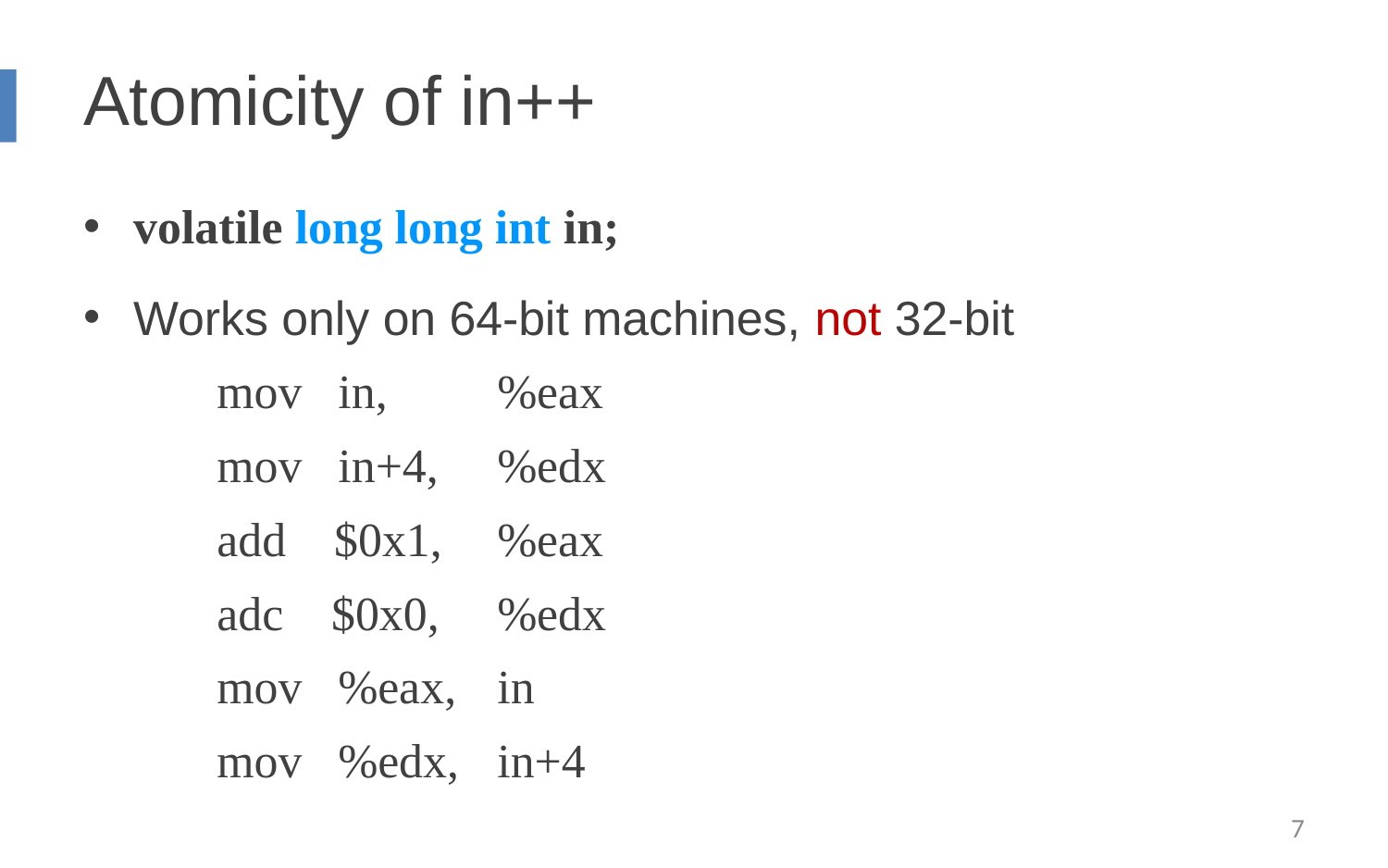

# Atomicity of in++
volatile long long int in;
Works only on 64-bit machines, not 32-bit
mov   in,	%eax
mov   in+4,	%edx
add    $0x1,	%eax
adc    $0x0,	%edx
mov   %eax,	in
mov   %edx,	in+4

7